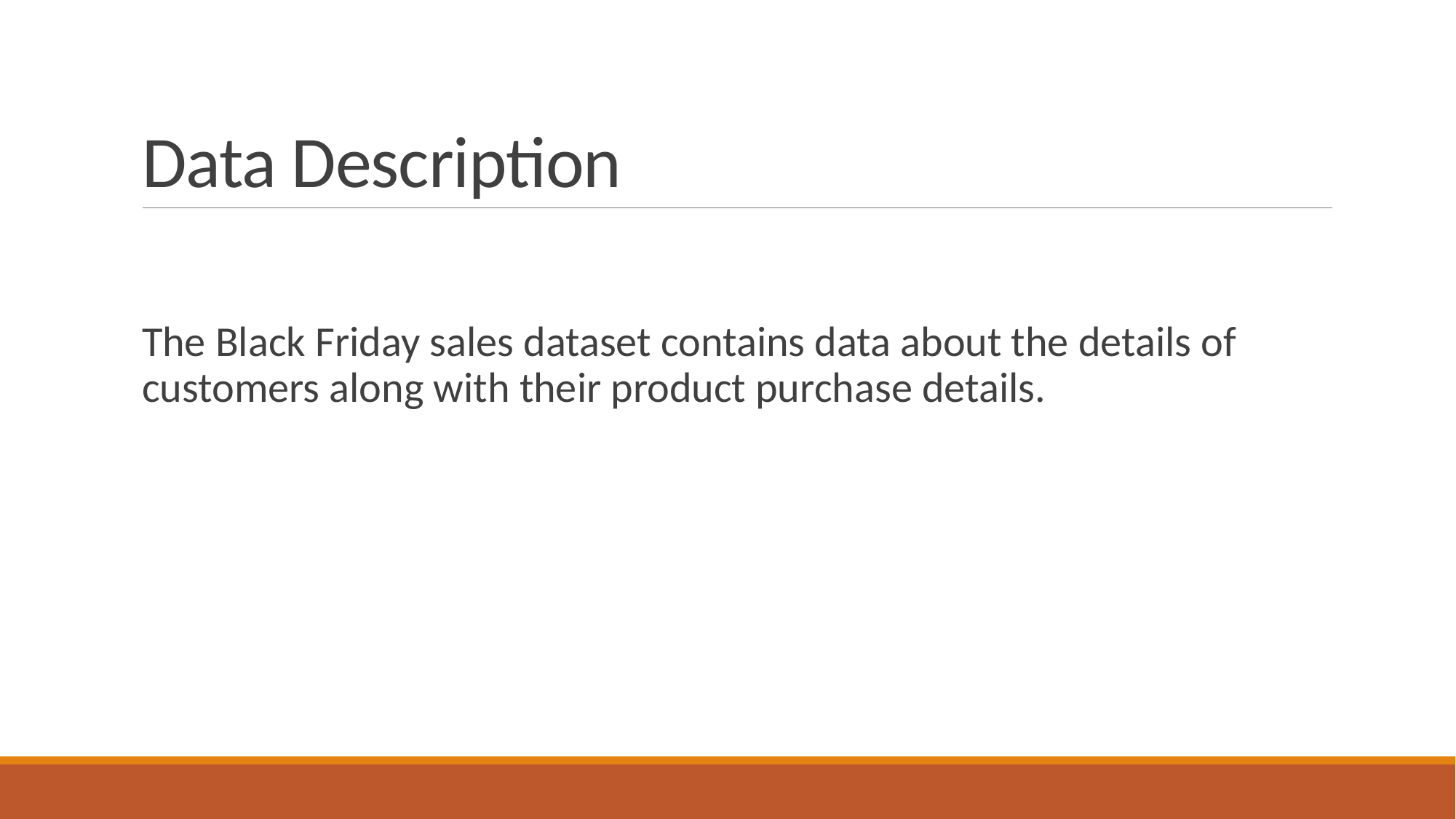

# Data Description
The Black Friday sales dataset contains data about the details of customers along with their product purchase details.